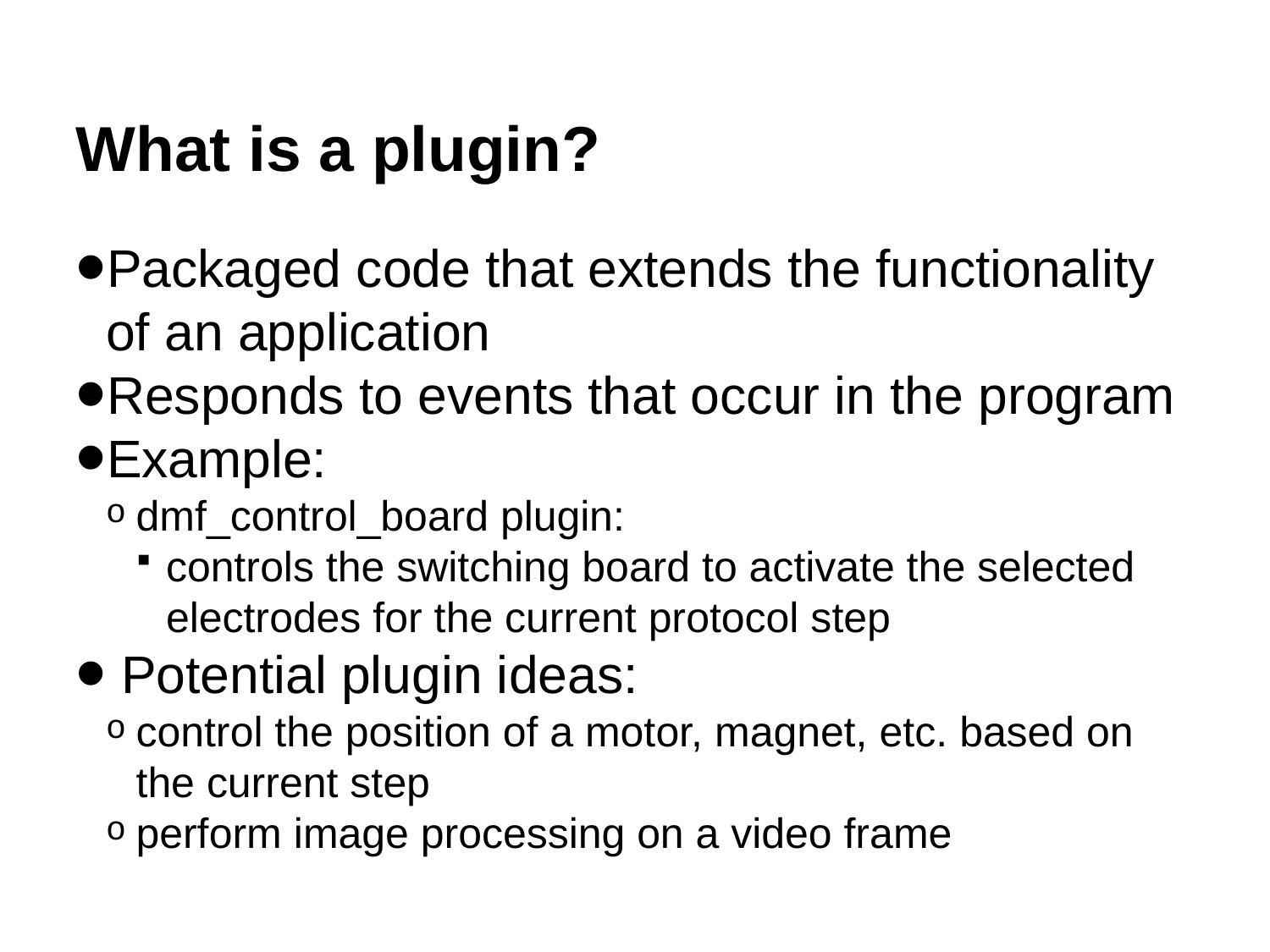

What is a plugin?
Packaged code that extends the functionality of an application
Responds to events that occur in the program
Example:
dmf_control_board plugin:
controls the switching board to activate the selected electrodes for the current protocol step
 Potential plugin ideas:
control the position of a motor, magnet, etc. based on the current step
perform image processing on a video frame